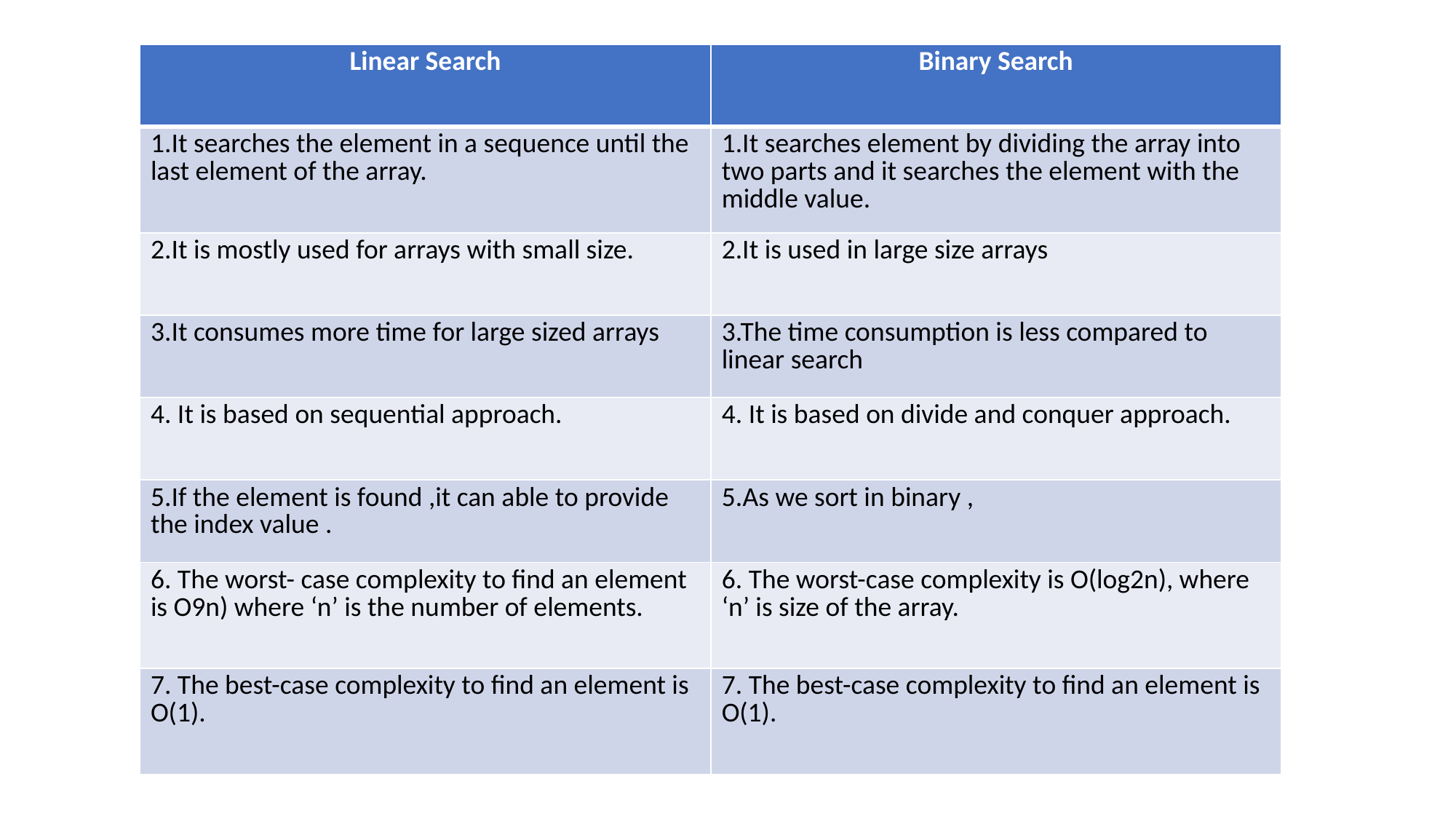

| Linear Search | Binary Search |
| --- | --- |
| 1.It searches the element in a sequence until the last element of the array. | 1.It searches element by dividing the array into two parts and it searches the element with the middle value. |
| 2.It is mostly used for arrays with small size. | 2.It is used in large size arrays |
| 3.It consumes more time for large sized arrays | 3.The time consumption is less compared to linear search |
| 4. It is based on sequential approach. | 4. It is based on divide and conquer approach. |
| 5.If the element is found ,it can able to provide the index value . | 5.As we sort in binary , |
| 6. The worst- case complexity to find an element is O9n) where ‘n’ is the number of elements. | 6. The worst-case complexity is O(log2n), where ‘n’ is size of the array. |
| 7. The best-case complexity to find an element is O(1). | 7. The best-case complexity to find an element is O(1). |